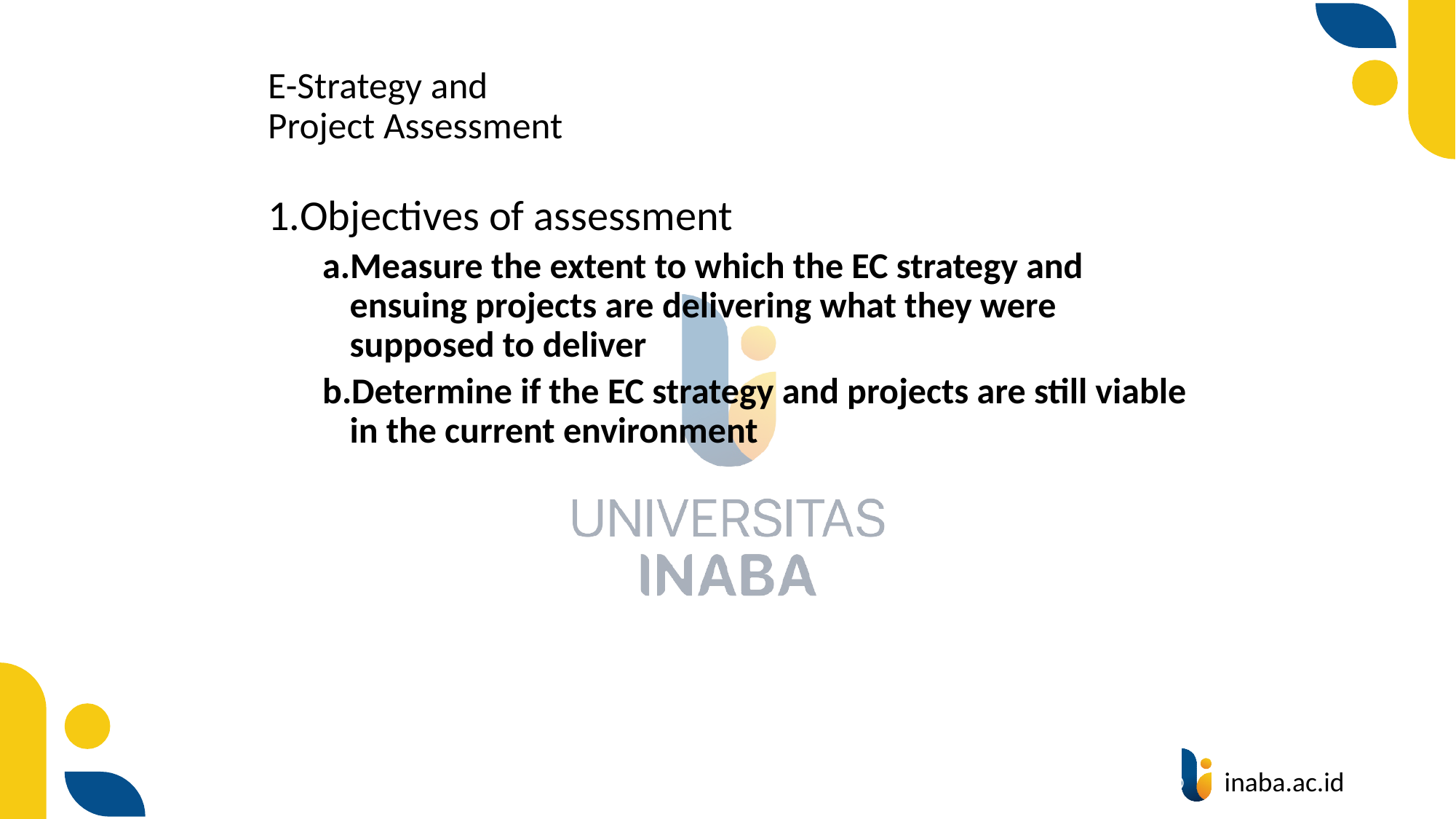

# E-Strategy and Project Assessment
Objectives of assessment
Measure the extent to which the EC strategy and ensuing projects are delivering what they were supposed to deliver
Determine if the EC strategy and projects are still viable in the current environment
68
© Prentice Hall 2020